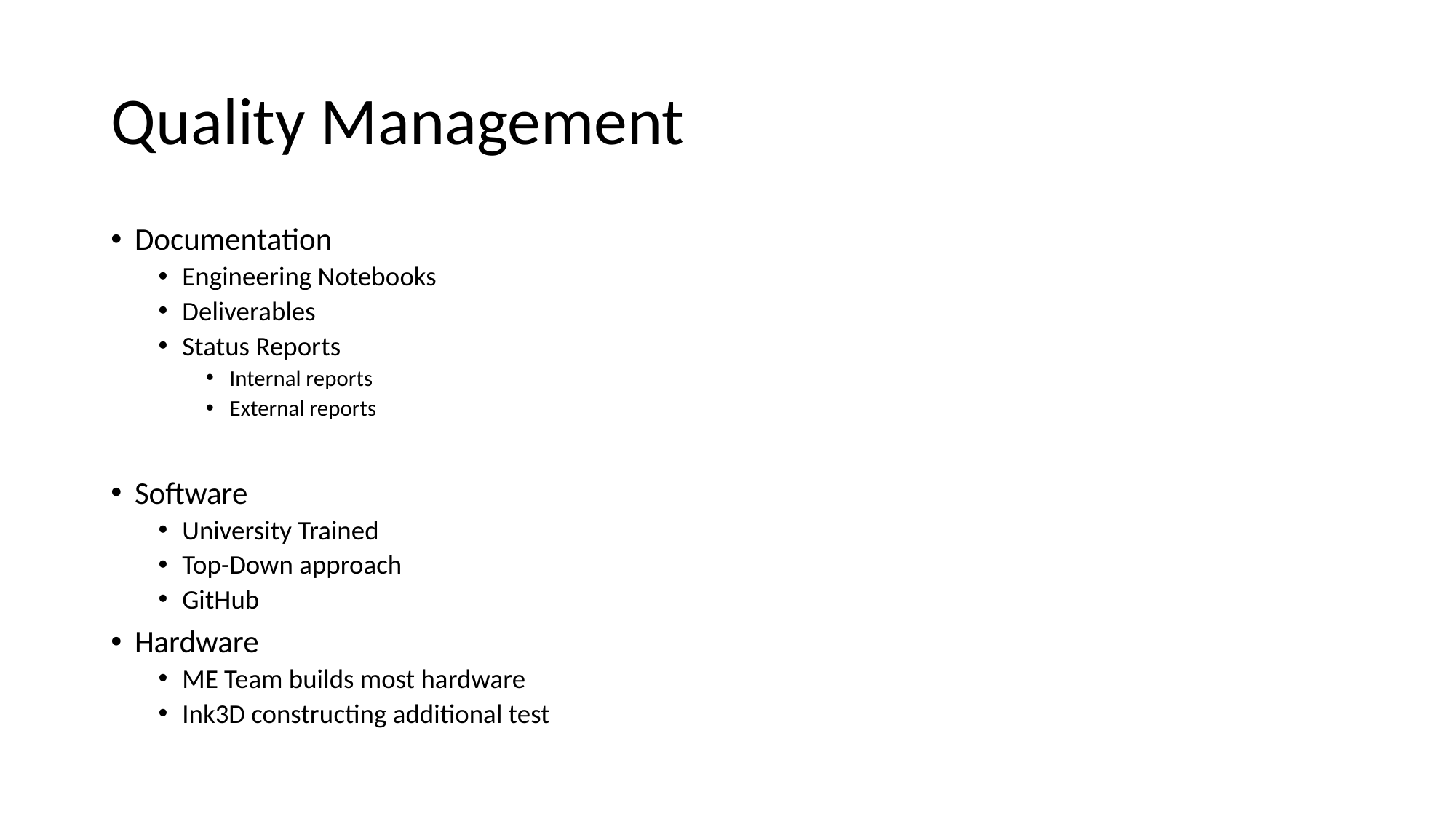

# Quality Management
Documentation
Engineering Notebooks
Deliverables
Status Reports
Internal reports
External reports

Software
University Trained
Top-Down approach
GitHub
Hardware
ME Team builds most hardware
Ink3D constructing additional test